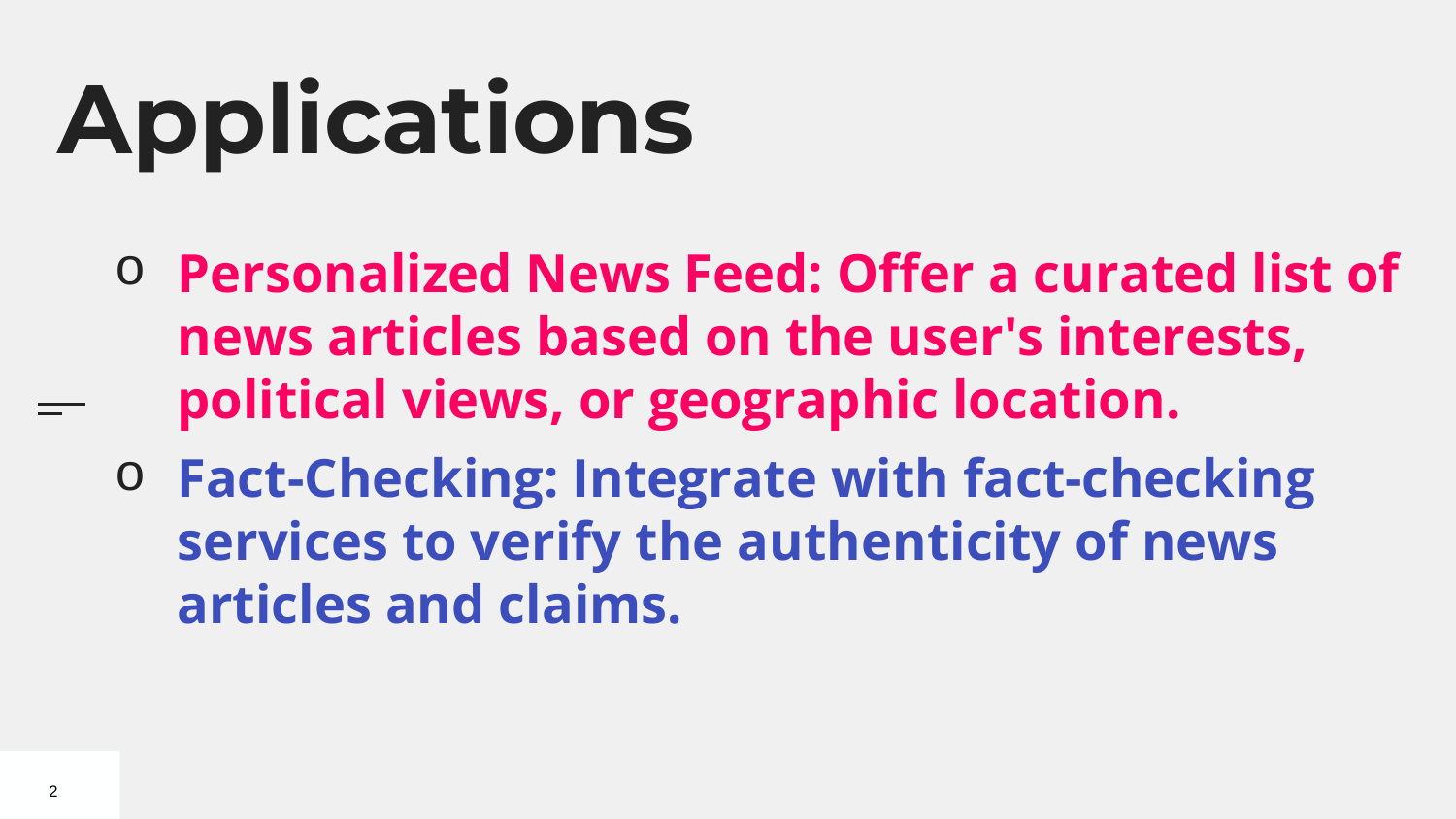

# Applications
Personalized News Feed: Offer a curated list of news articles based on the user's interests, political views, or geographic location.
Fact-Checking: Integrate with fact-checking services to verify the authenticity of news articles and claims.
2